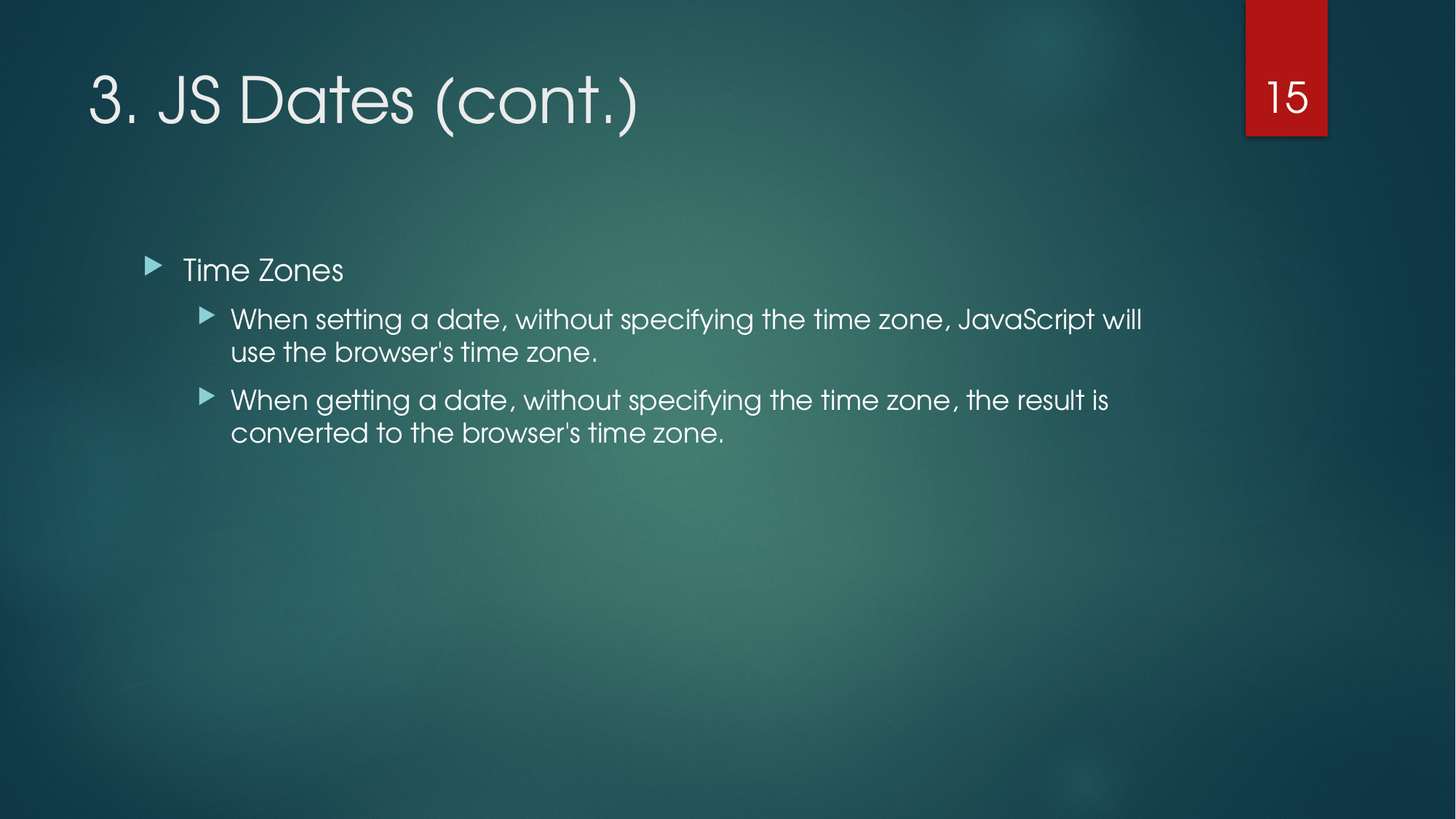

15
# 3. JS Dates (cont.)
Time Zones
When setting a date, without specifying the time zone, JavaScript will use the browser's time zone.
When getting a date, without specifying the time zone, the result is converted to the browser's time zone.